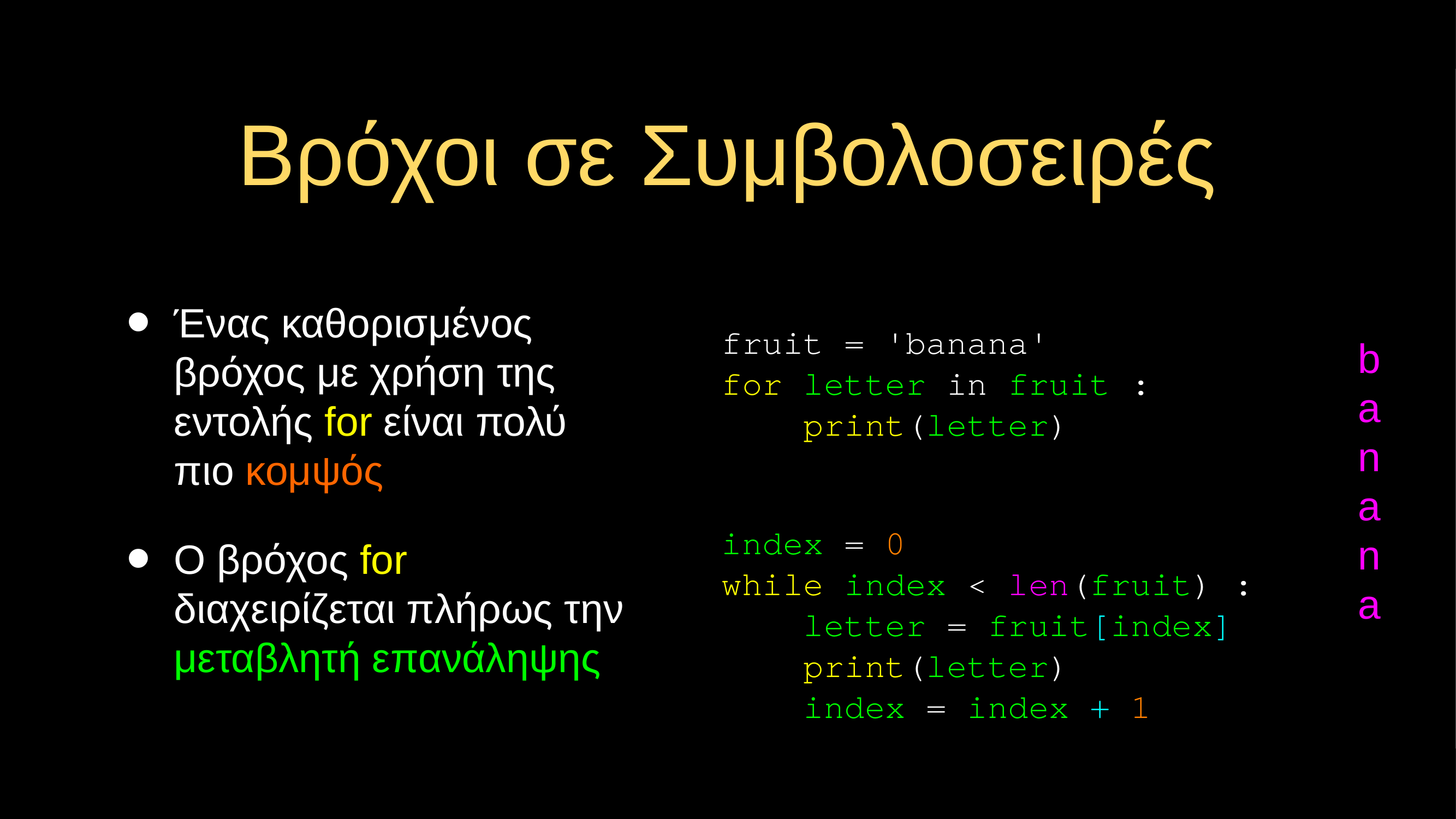

# Βρόχοι σε Συμβολοσειρές
Ένας καθορισμένος βρόχος με χρήση της εντολής for είναι πολύ πιο κομψός
Ο βρόχος for διαχειρίζεται πλήρως την μεταβλητή επανάληψης
fruit = 'banana'
for letter in fruit :
    print(letter)
b
a
n
a
n
a
index = 0
while index < len(fruit) :
    letter = fruit[index]
    print(letter)
    index = index + 1